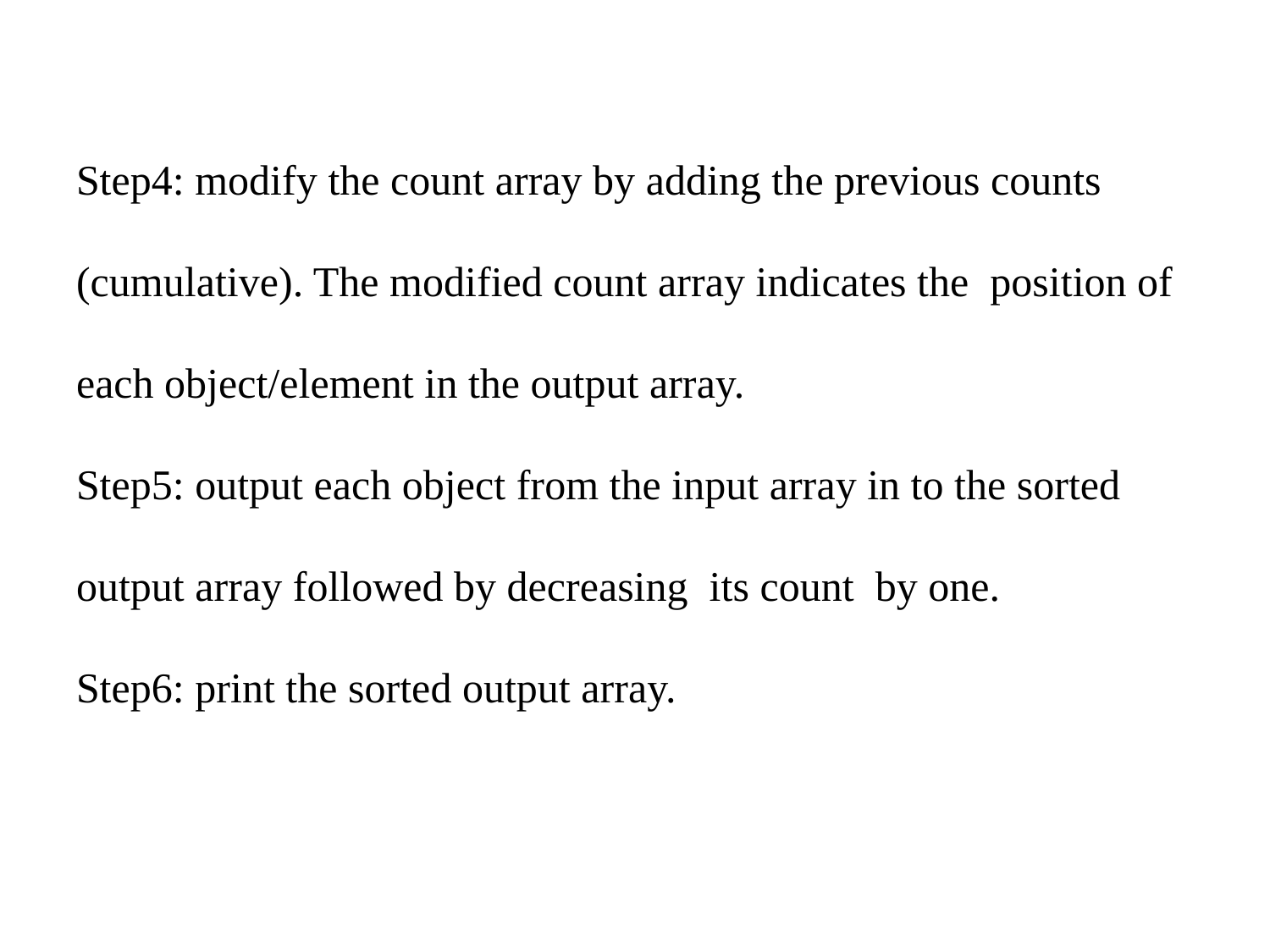

Step4: modify the count array by adding the previous counts (cumulative). The modified count array indicates the  position of each object/element in the output array.
Step5: output each object from the input array in to the sorted output array followed by decreasing  its count  by one.
Step6: print the sorted output array.